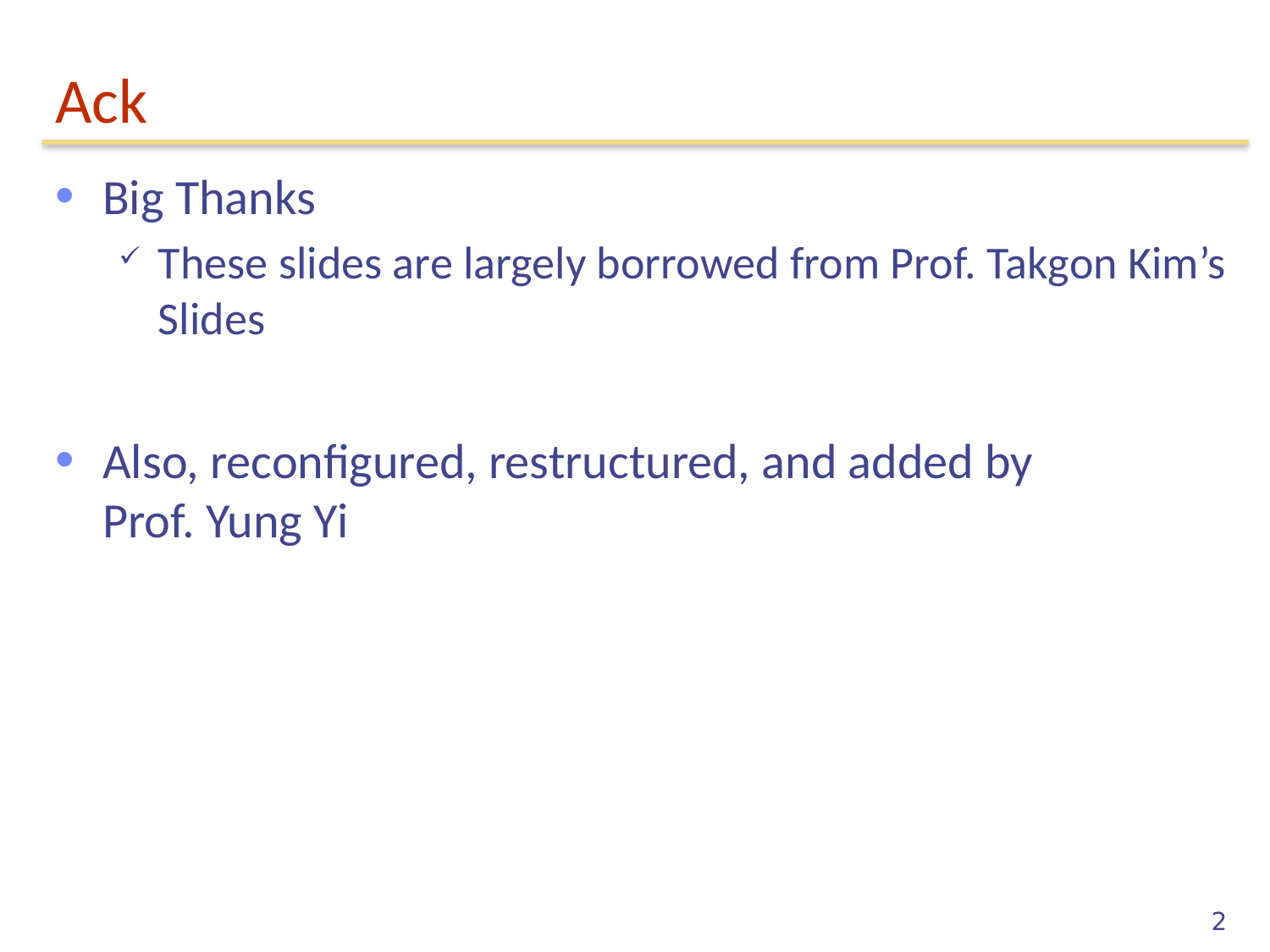

# Ack
Big Thanks
These slides are largely borrowed from Prof. Takgon Kim’s Slides

Also, reconfigured, restructured, and added by
Prof. Yung Yi
2